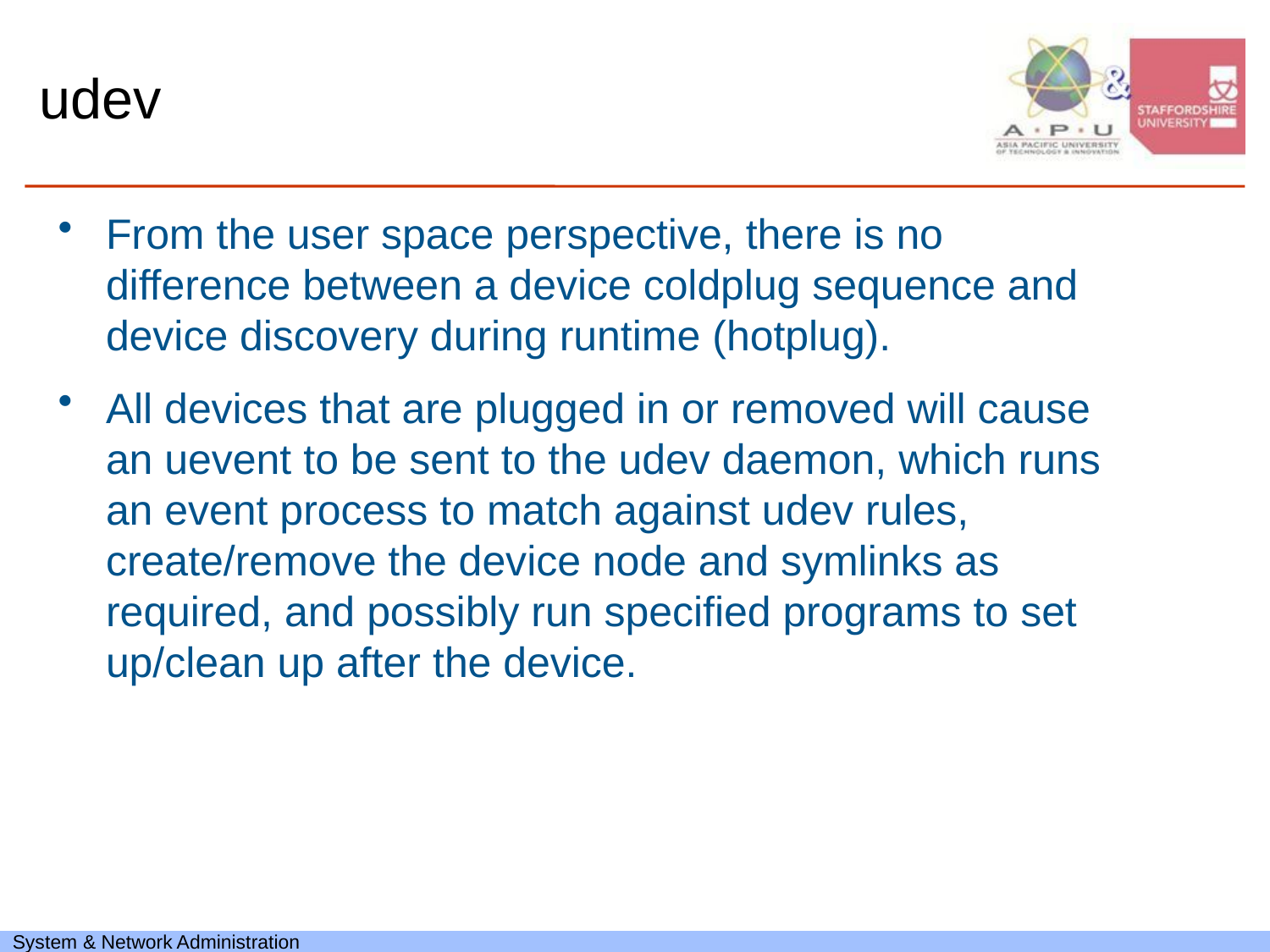

# udev
From the user space perspective, there is no difference between a device coldplug sequence and device discovery during runtime (hotplug).
All devices that are plugged in or removed will cause an uevent to be sent to the udev daemon, which runs an event process to match against udev rules, create/remove the device node and symlinks as required, and possibly run specified programs to set up/clean up after the device.